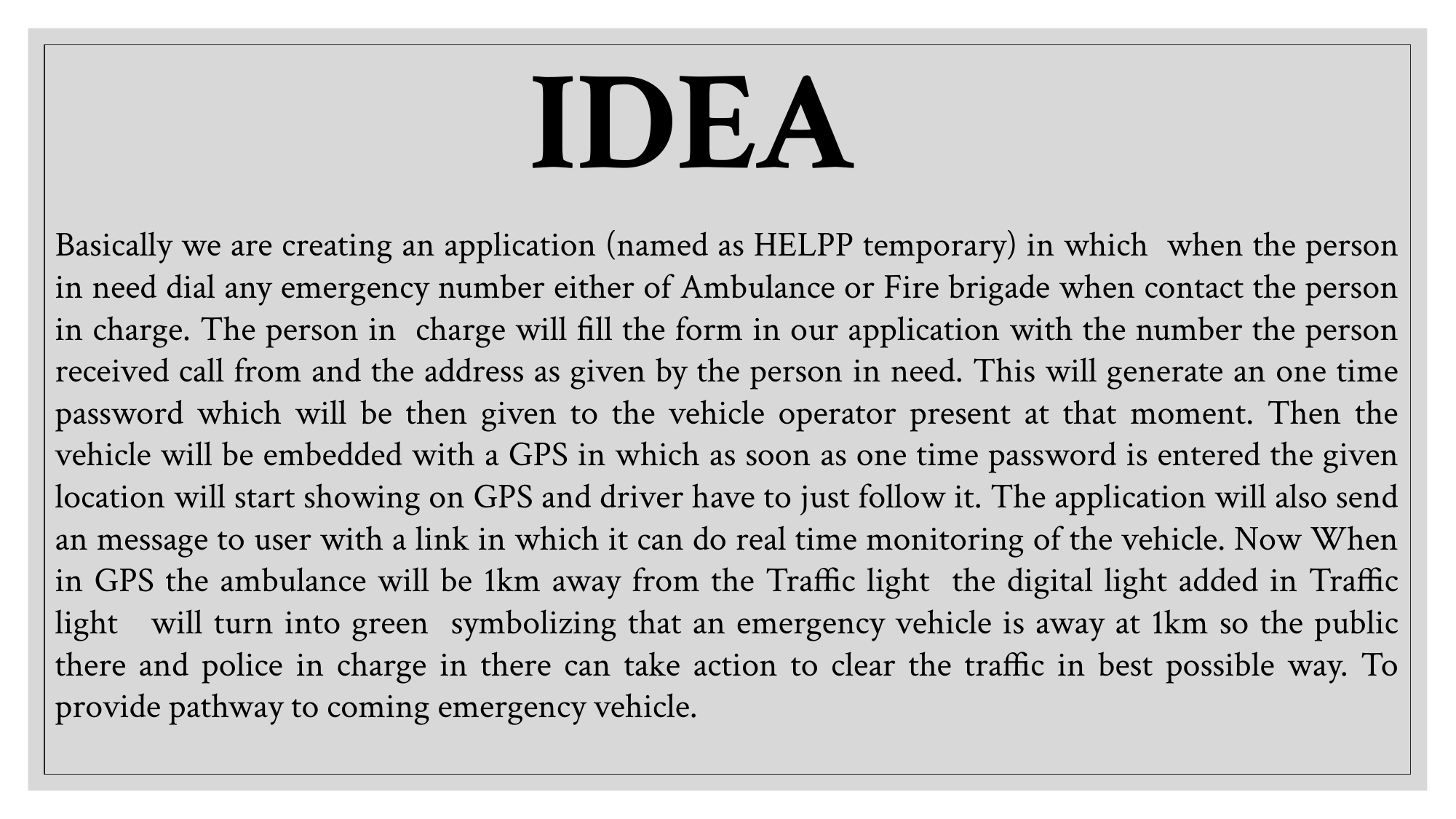

# IDEA
Basically we are creating an application (named as HELPP temporary) in which  when the person in need dial any emergency number either of Ambulance or Fire brigade when contact the person in charge. The person in  charge will fill the form in our application with the number the person received call from and the address as given by the person in need. This will generate an one time password which will be then given to the vehicle operator present at that moment. Then the vehicle will be embedded with a GPS in which as soon as one time password is entered the given location will start showing on GPS and driver have to just follow it. The application will also send an message to user with a link in which it can do real time monitoring of the vehicle. Now When in GPS the ambulance will be 1km away from the Traffic light  the digital light added in Traffic light   will turn into green  symbolizing that an emergency vehicle is away at 1km so the public there and police in charge in there can take action to clear the traffic in best possible way. To provide pathway to coming emergency vehicle.